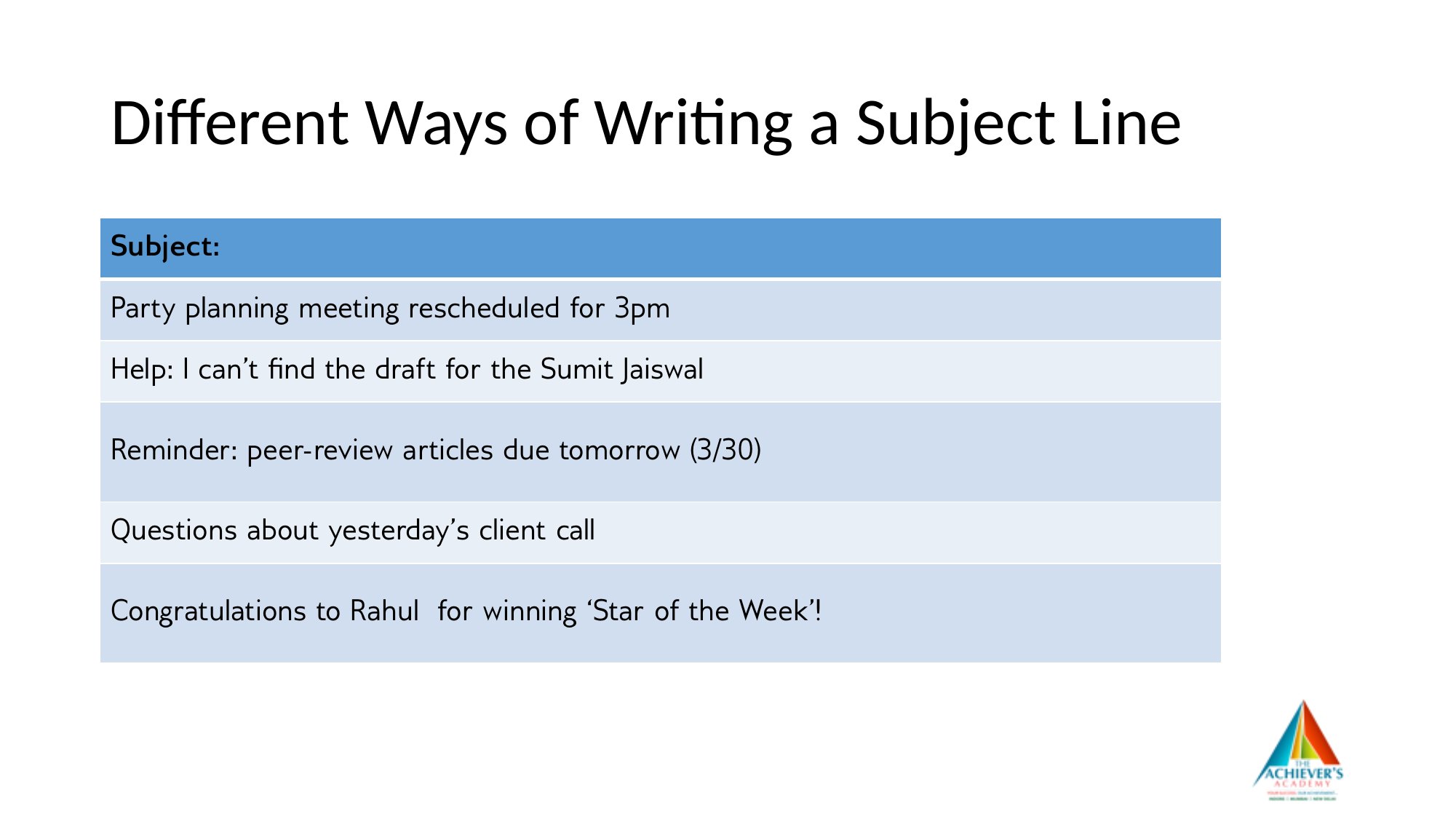

# Different Ways of Writing a Subject Line
| Subject: |
| --- |
| Party planning meeting rescheduled for 3pm |
| Help: I can’t find the draft for the Sumit Jaiswal |
| Reminder: peer-review articles due tomorrow (3/30) |
| Questions about yesterday’s client call |
| Congratulations to Rahul for winning ‘Star of the Week’! |